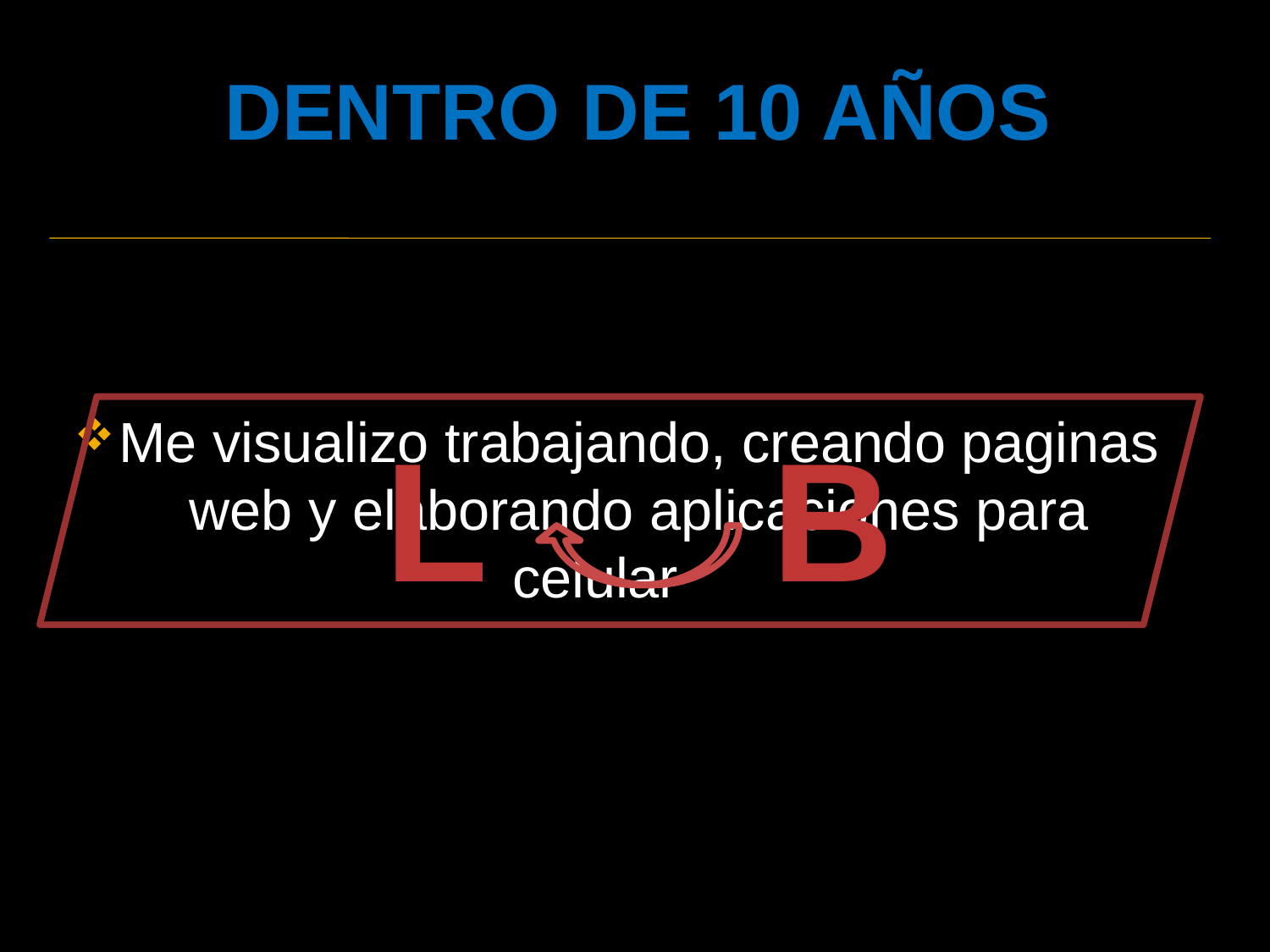

# DENTRO DE 10 AÑOS

Me visualizo trabajando, creando paginas web y elaborando aplicaciones para celular las

L      B